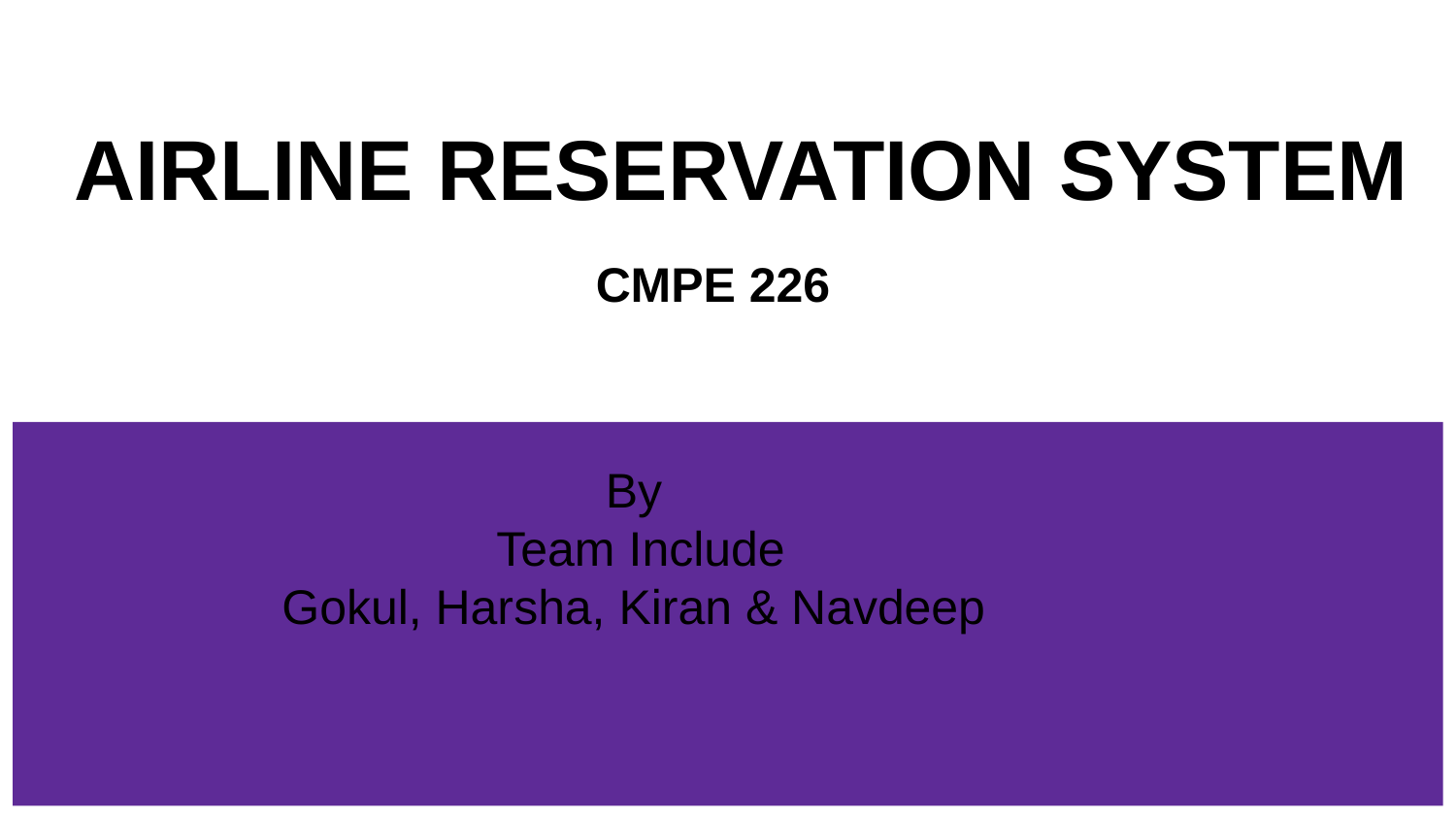

# AIRLINE RESERVATION SYSTEM
CMPE 226
By
Team Include
Gokul, Harsha, Kiran & Navdeep